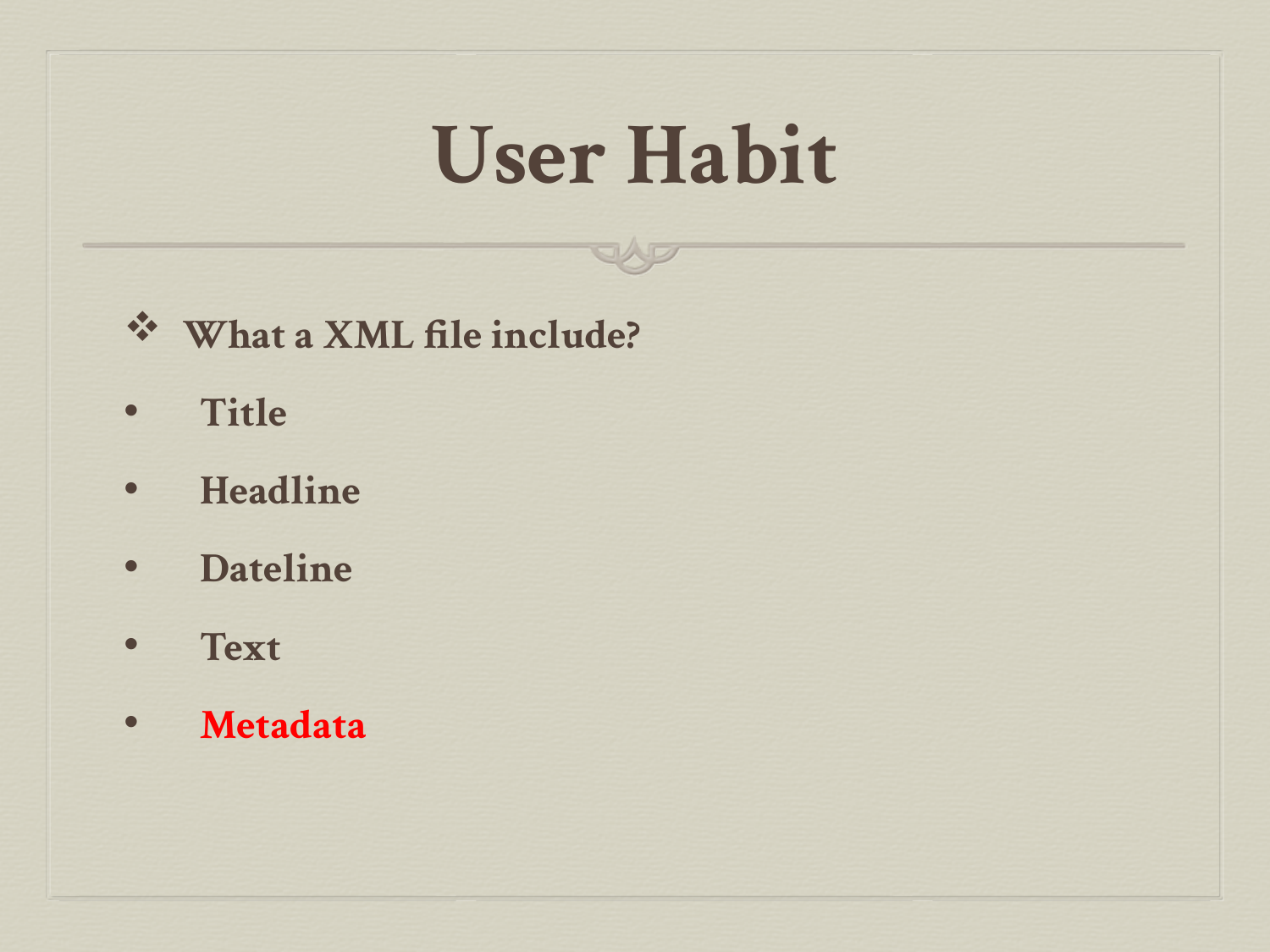

# User Habit

What a XML file include?
  Title
  Headline
  Dateline
  Text
  Metadata